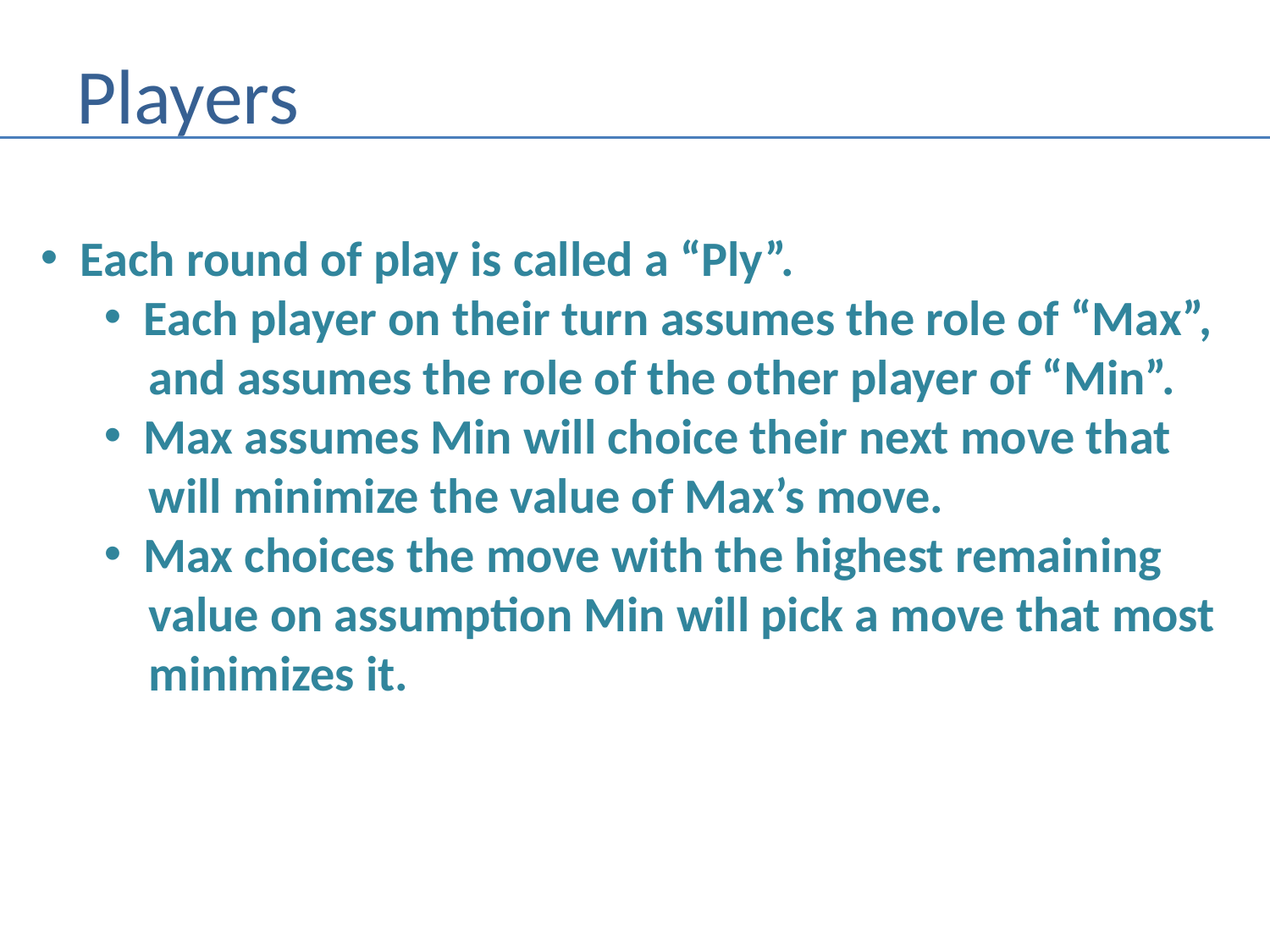

# Players

Each round of play is called a “Ply”.
Each player on their turn assumes the role of “Max”,
    and assumes the role of the other player of “Min”.
Max assumes Min will choice their next move that
    will minimize the value of Max’s move.
Max choices the move with the highest remaining
    value on assumption Min will pick a move that most
    minimizes it.